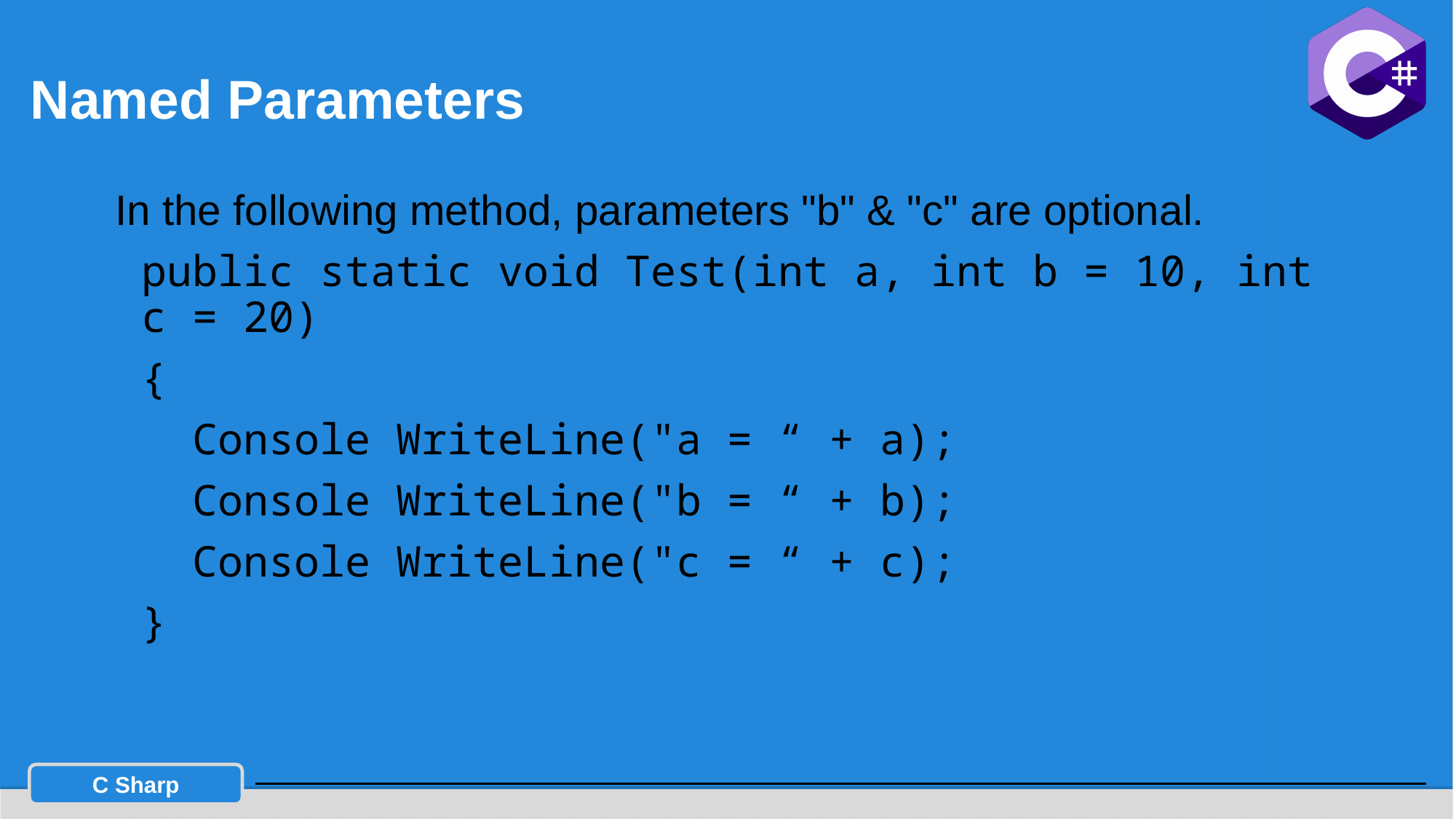

# Named Parameters
In the following method, parameters "b" & "c" are optional.
public static void Test(int a, int b = 10, int c = 20)
{
  Console WriteLine("a = “ + a);
  Console WriteLine("b = “ + b);
  Console WriteLine("c = “ + с);
}